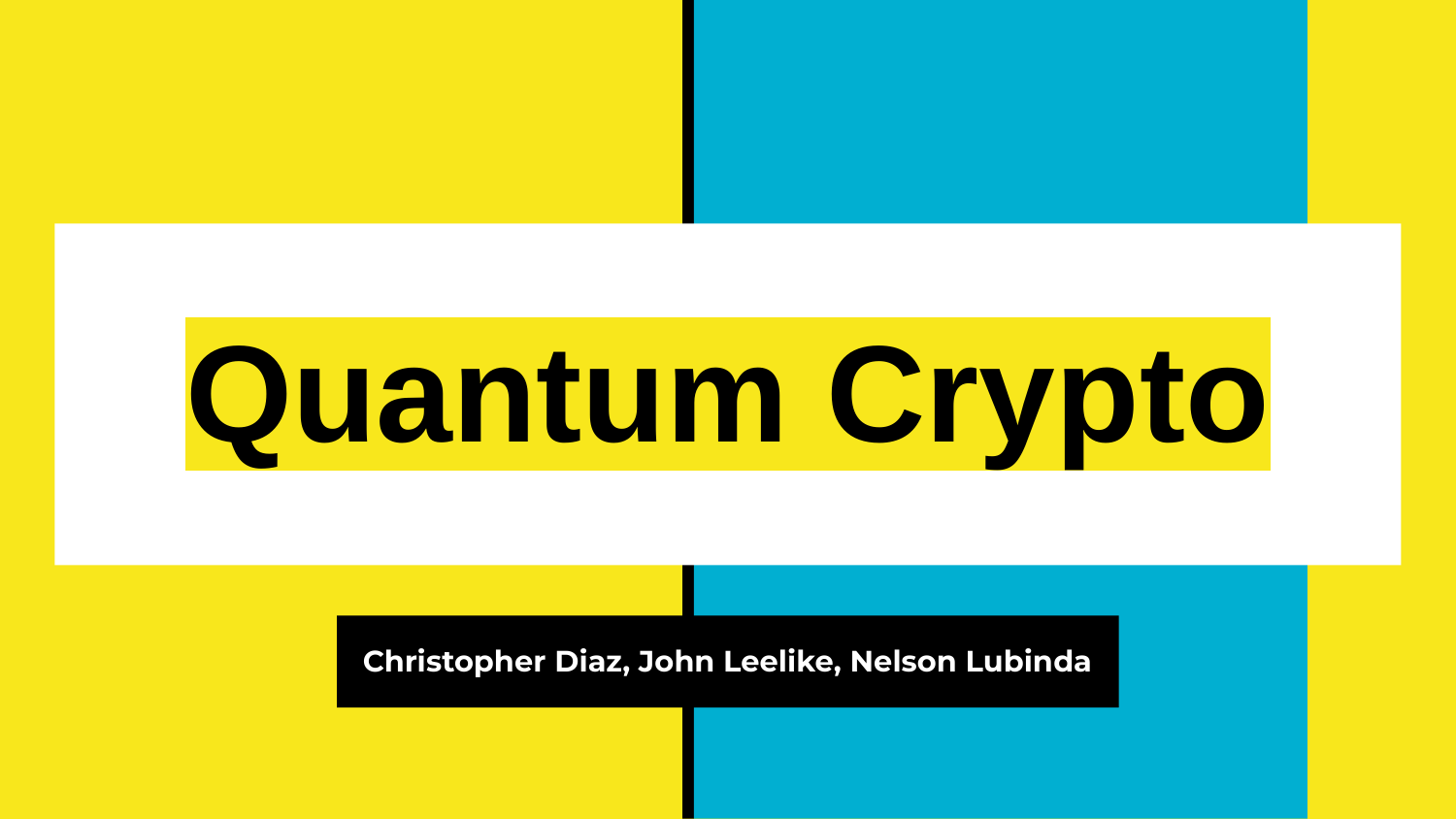

# Quantum Crypto
Christopher Diaz, John Leelike, Nelson Lubinda